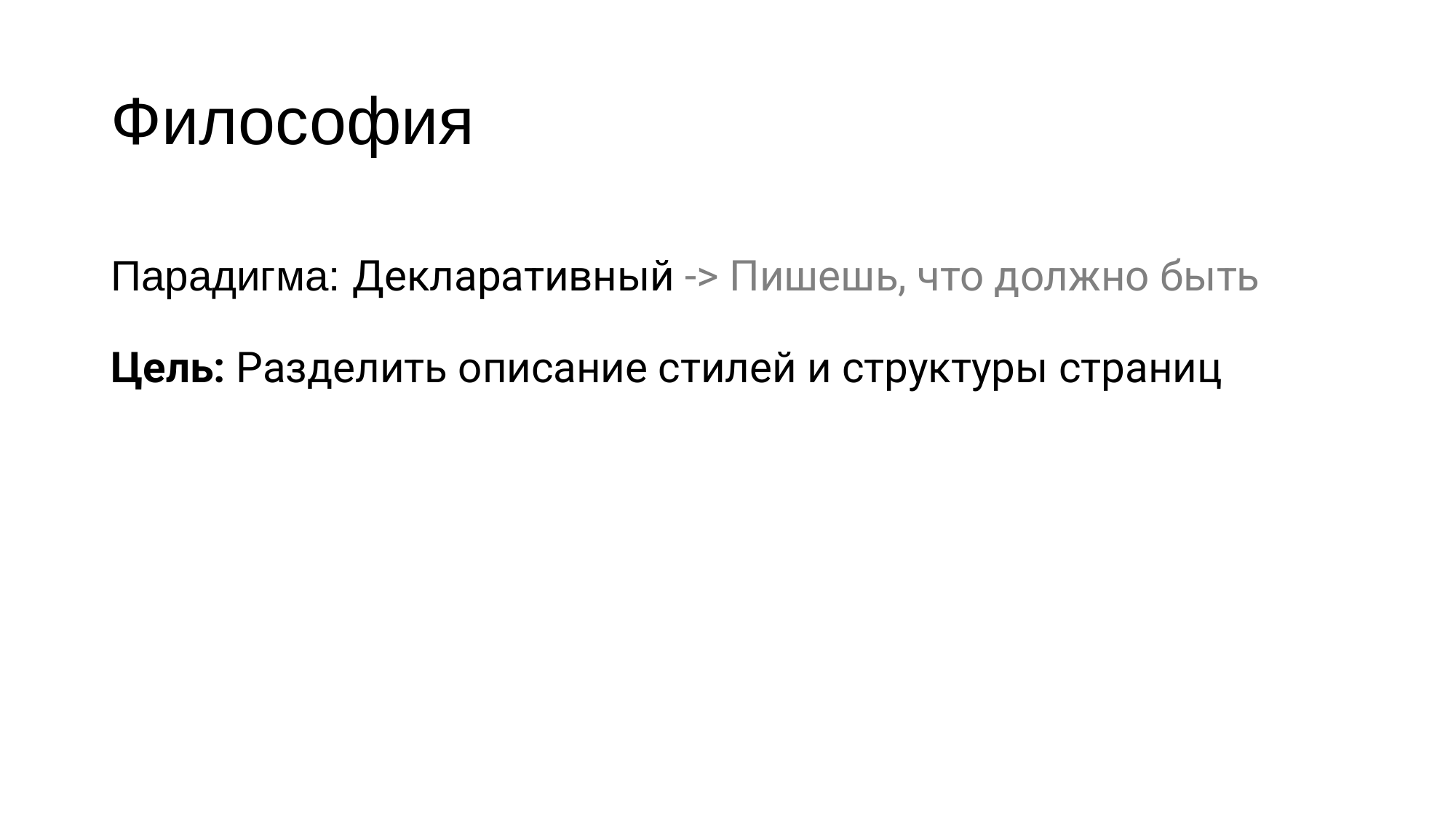

# Философия
Парадигма: Декларативный -> Пишешь, что должно быть
Цель: Разделить описание стилей и структуры страниц